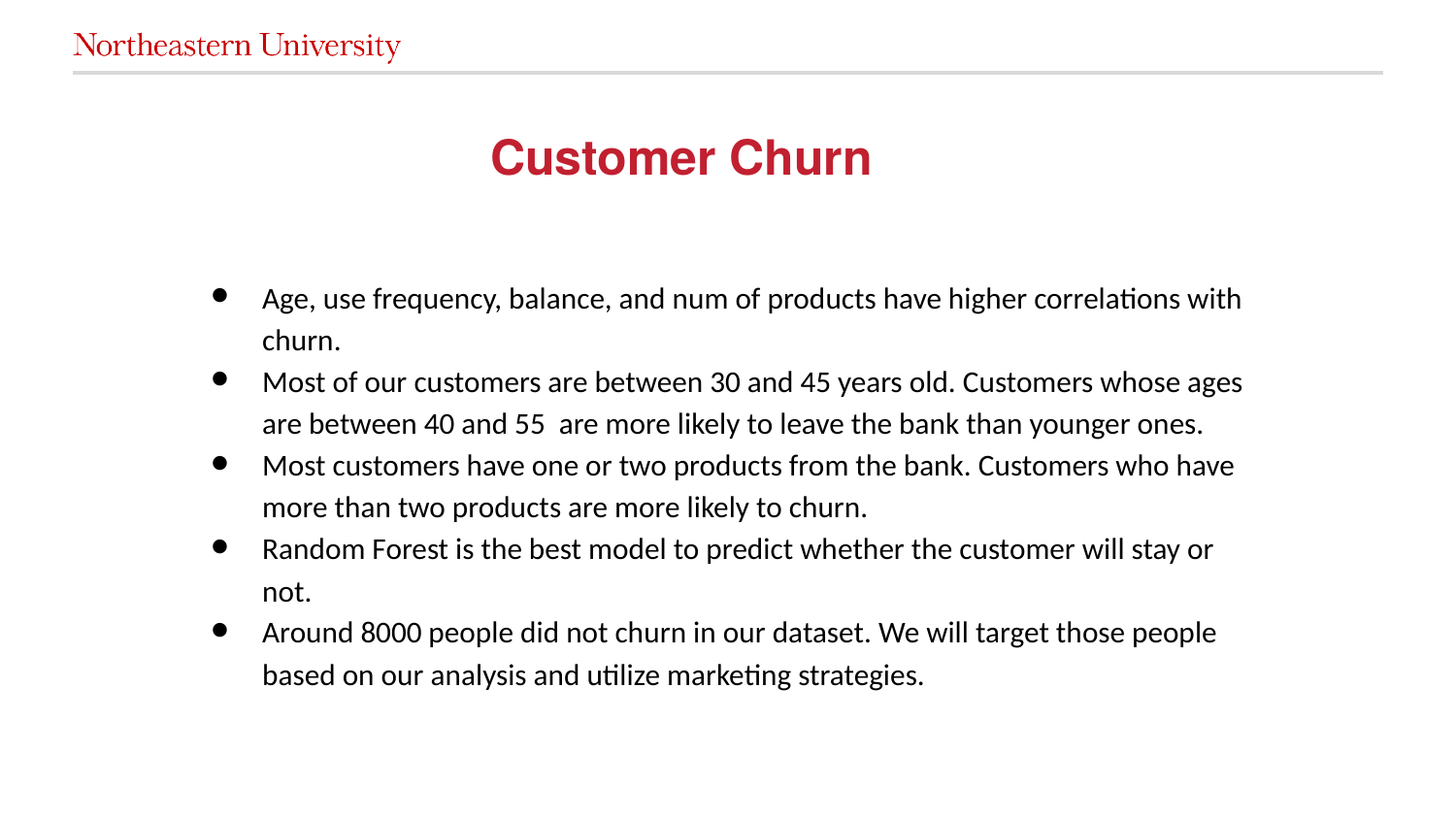

# Customer Churn
Age, use frequency, balance, and num of products have higher correlations with churn.
Most of our customers are between 30 and 45 years old. Customers whose ages are between 40 and 55  are more likely to leave the bank than younger ones.
Most customers have one or two products from the bank. Customers who have more than two products are more likely to churn.
Random Forest is the best model to predict whether the customer will stay or not.
Around 8000 people did not churn in our dataset. We will target those people based on our analysis and utilize marketing strategies.